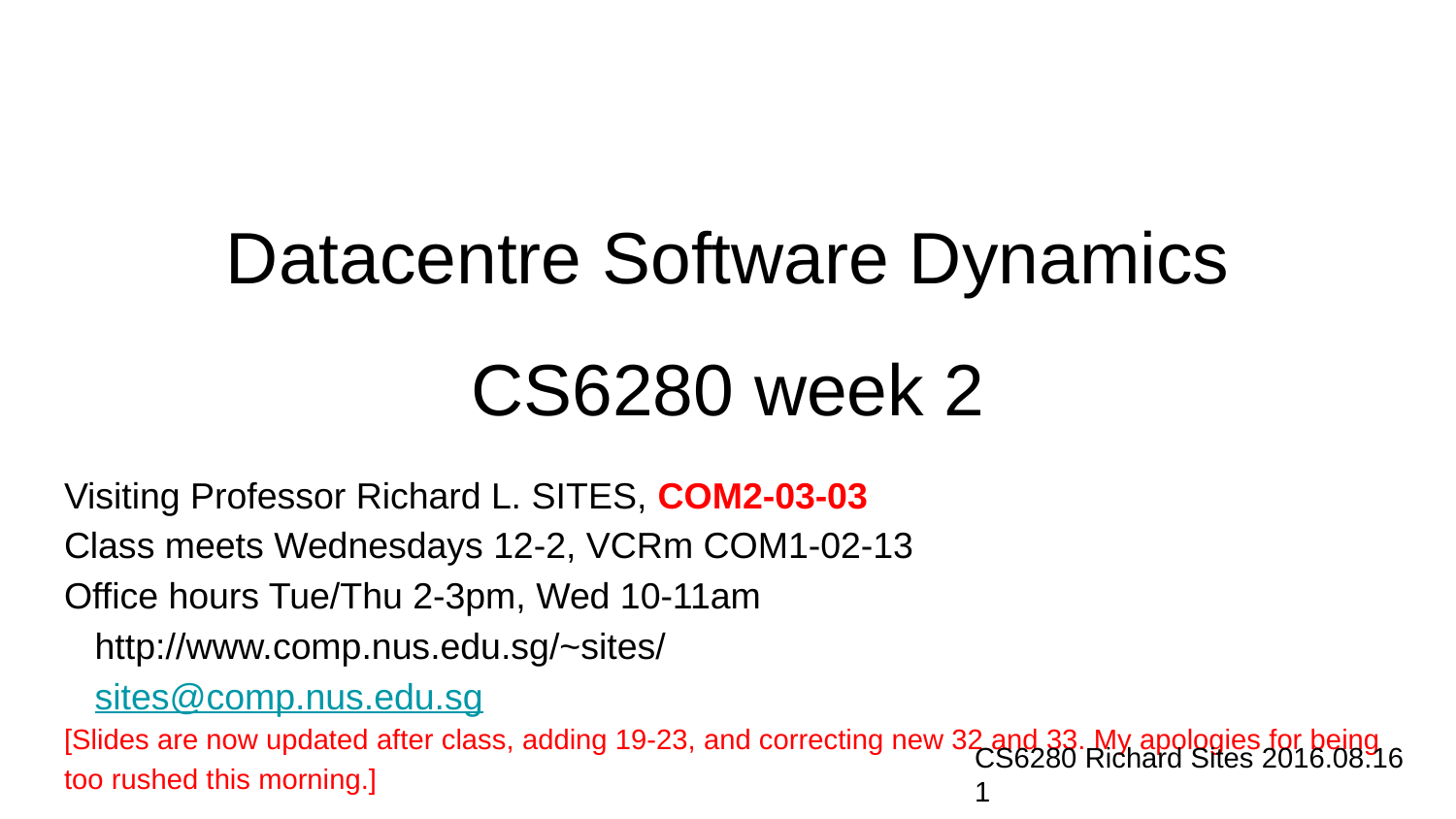

# Datacentre Software Dynamics
CS6280 week 2
Visiting Professor Richard L. SITES, COM2-03-03
Class meets Wednesdays 12-2, VCRm COM1-02-13
Office hours Tue/Thu 2-3pm, Wed 10-11am
   http://www.comp.nus.edu.sg/~sites/
   sites@comp.nus.edu.sg
[Slides are now updated after class, adding 19-23, and correcting new 32 and 33. My apologies for being too rushed this morning.]

CS6280 Richard Sites 2016.08.16   1